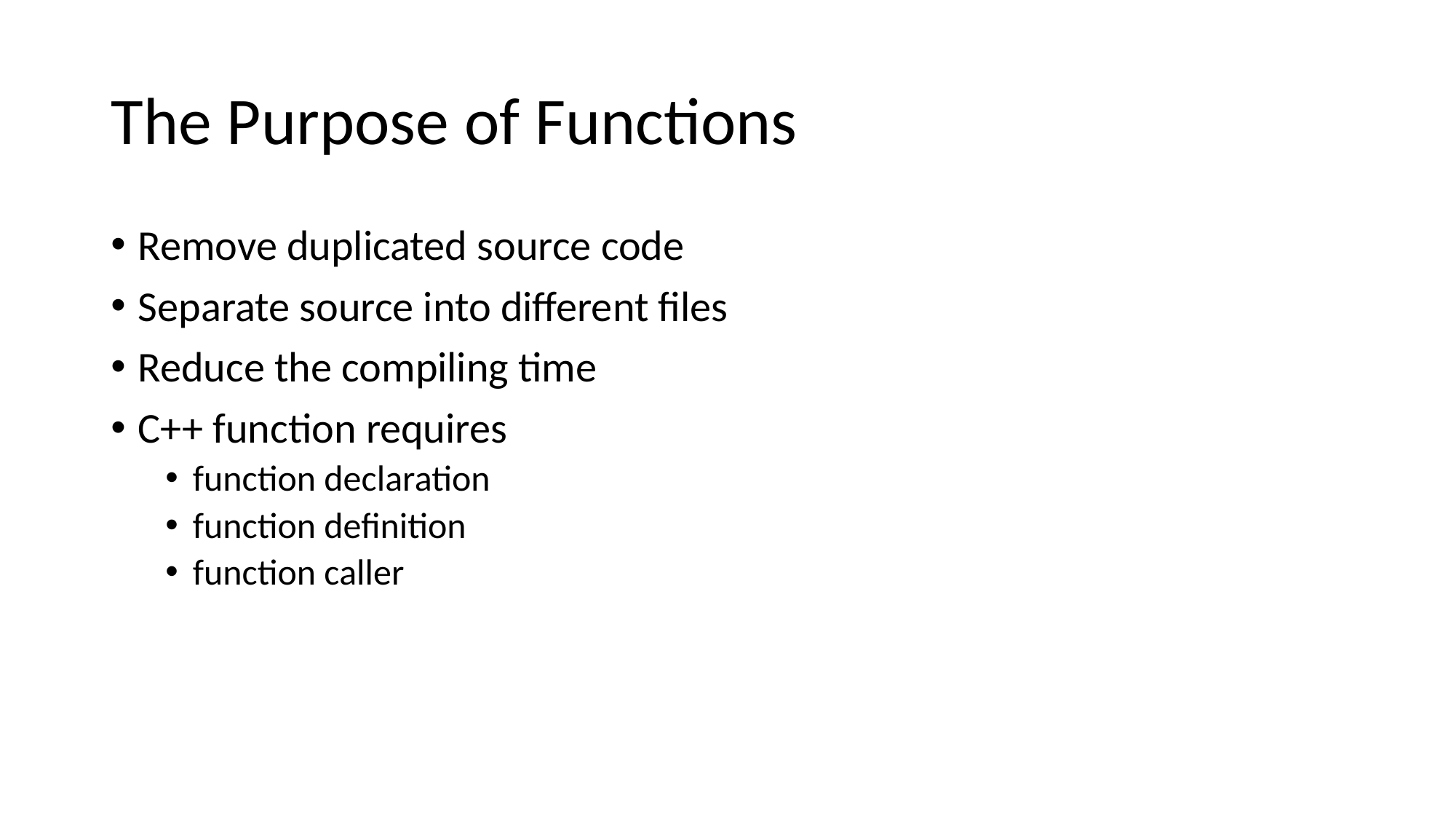

# The Purpose of Functions
Remove duplicated source code
Separate source into different files
Reduce the compiling time
C++ function requires
function declaration
function definition
function caller